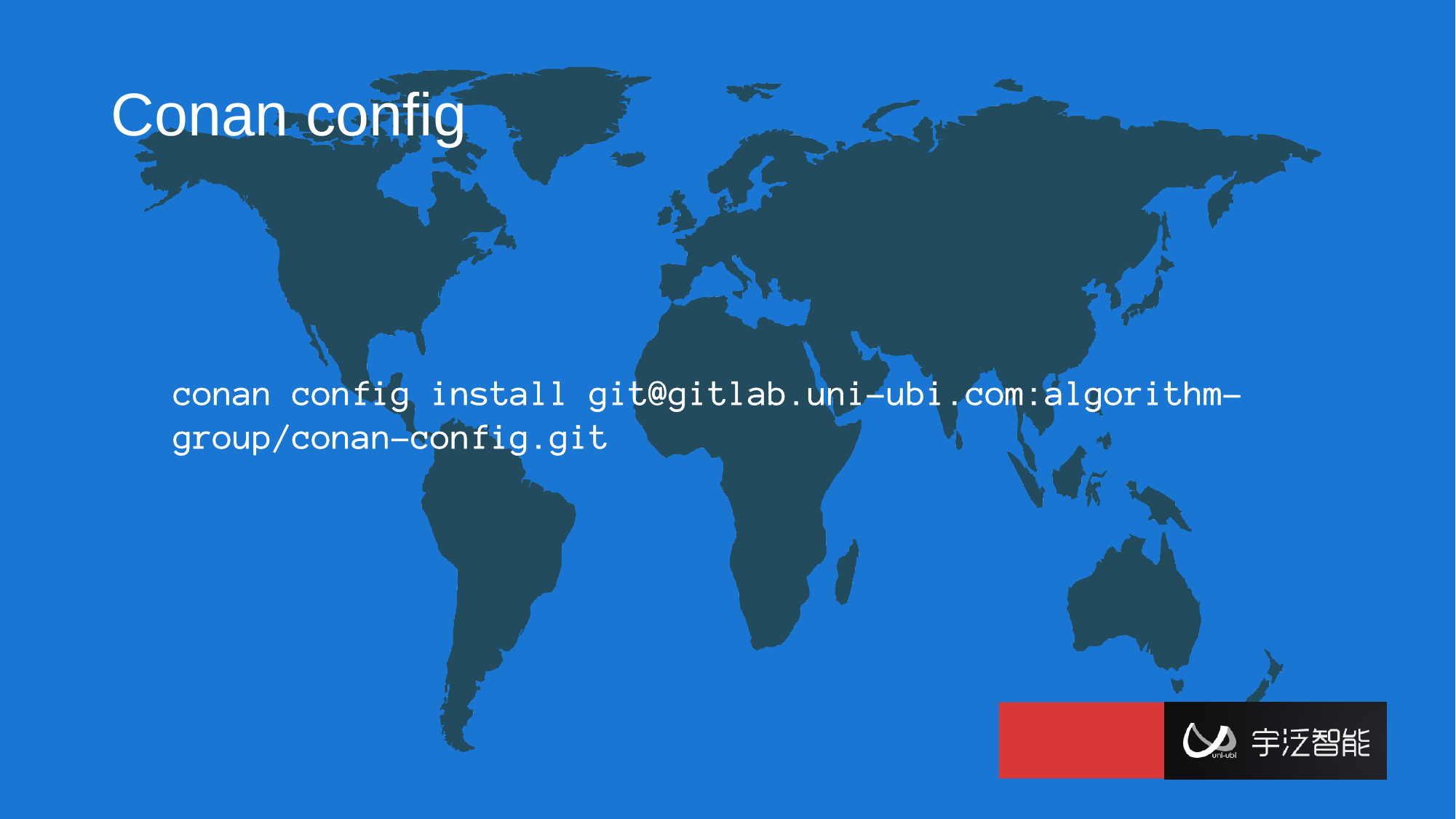

# Conan config
conan config install git@gitlab.uni-ubi.com:algorithm-group/conan-config.git